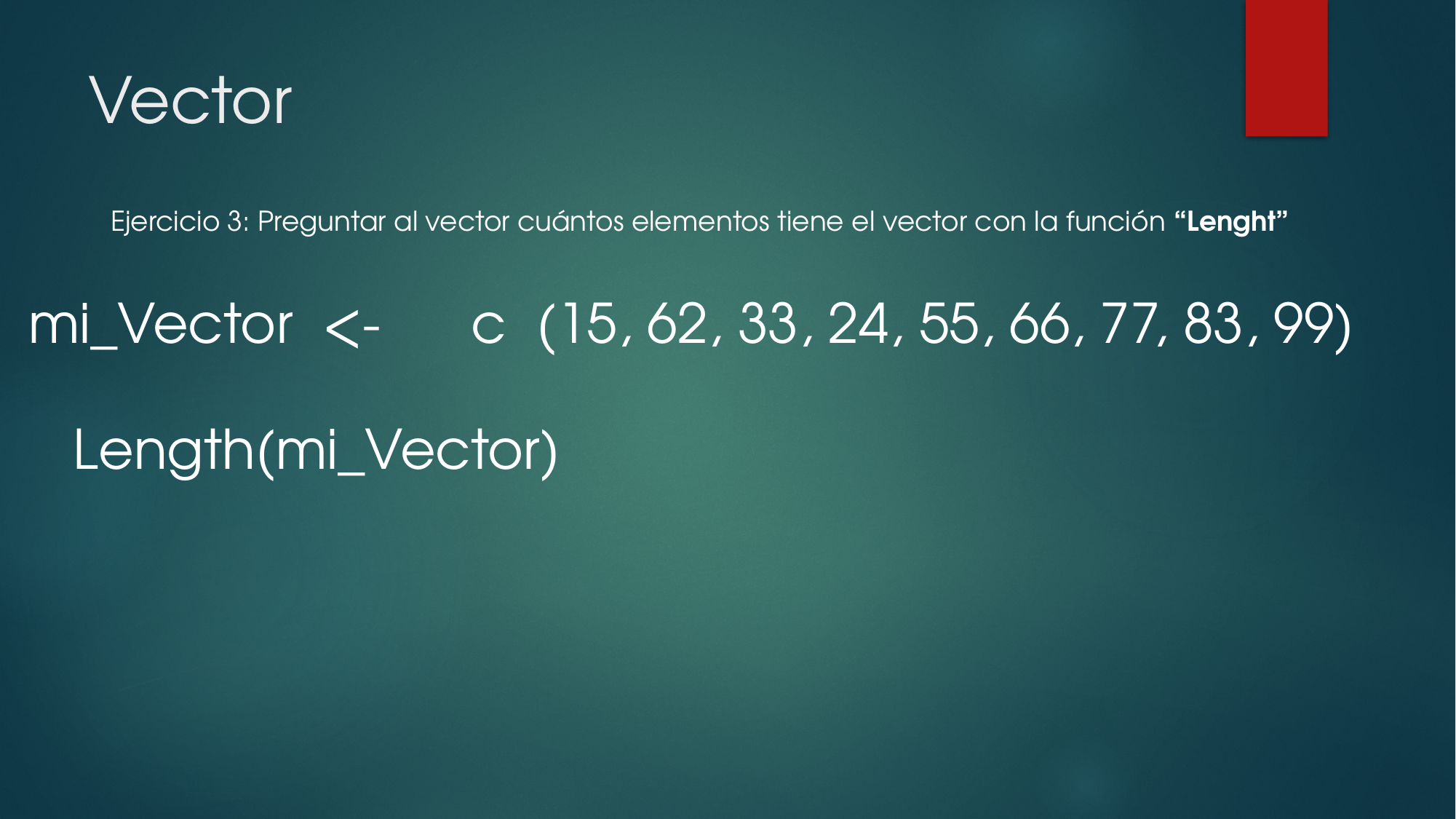

# Vector
Ejercicio 3: Preguntar al vector cuántos elementos tiene el vector con la función “Lenght”
mi_Vector  <-      c  (15, 62, 33, 24, 55, 66, 77, 83, 99)
Length(mi_Vector)